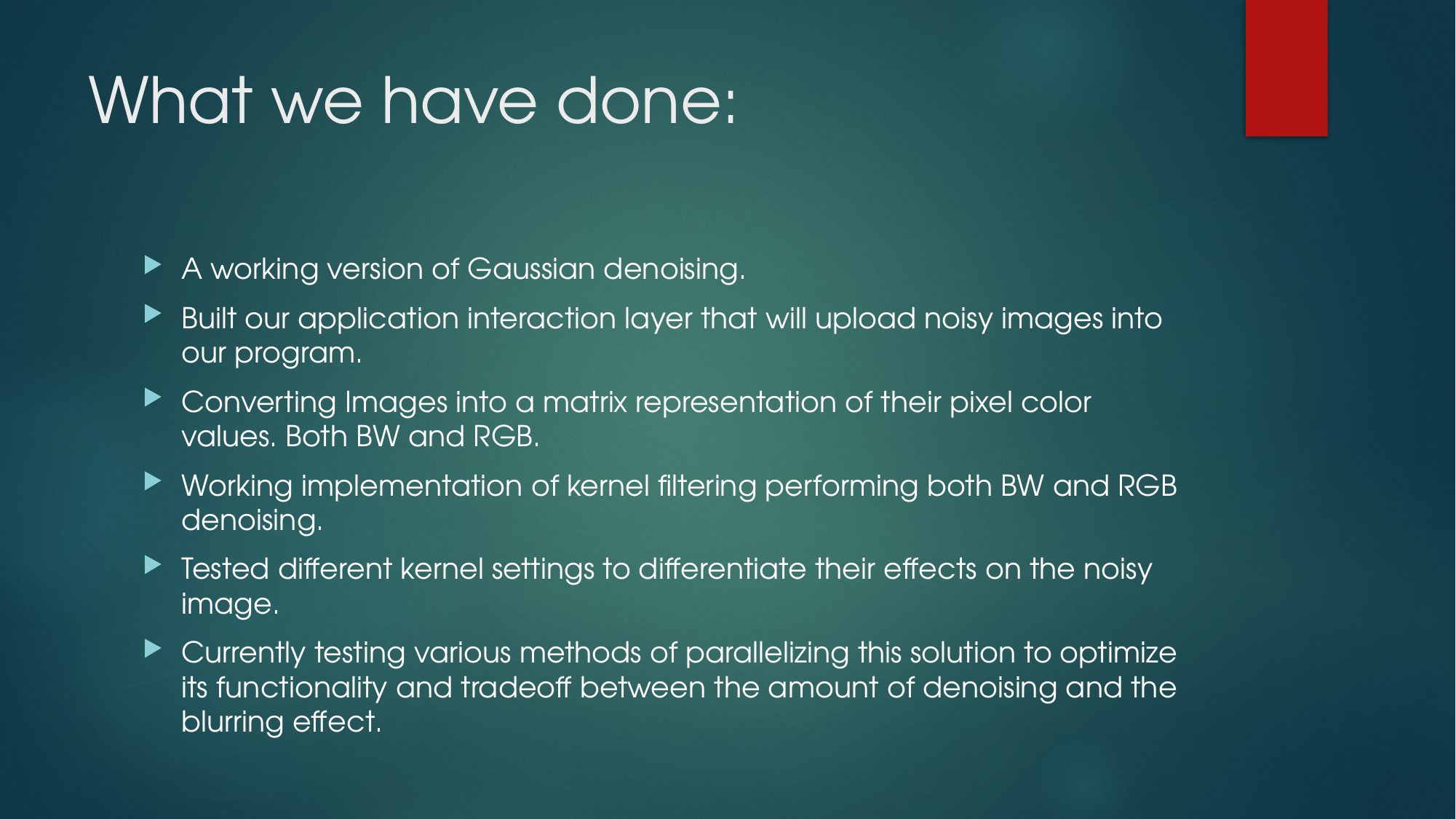

# What we have done:
A working version of Gaussian denoising.
Built our application interaction layer that will upload noisy images into our program.
Converting Images into a matrix representation of their pixel color values. Both BW and RGB.
Working implementation of kernel filtering performing both BW and RGB denoising.
Tested different kernel settings to differentiate their effects on the noisy image.
Currently testing various methods of parallelizing this solution to optimize its functionality and tradeoff between the amount of denoising and the blurring effect.